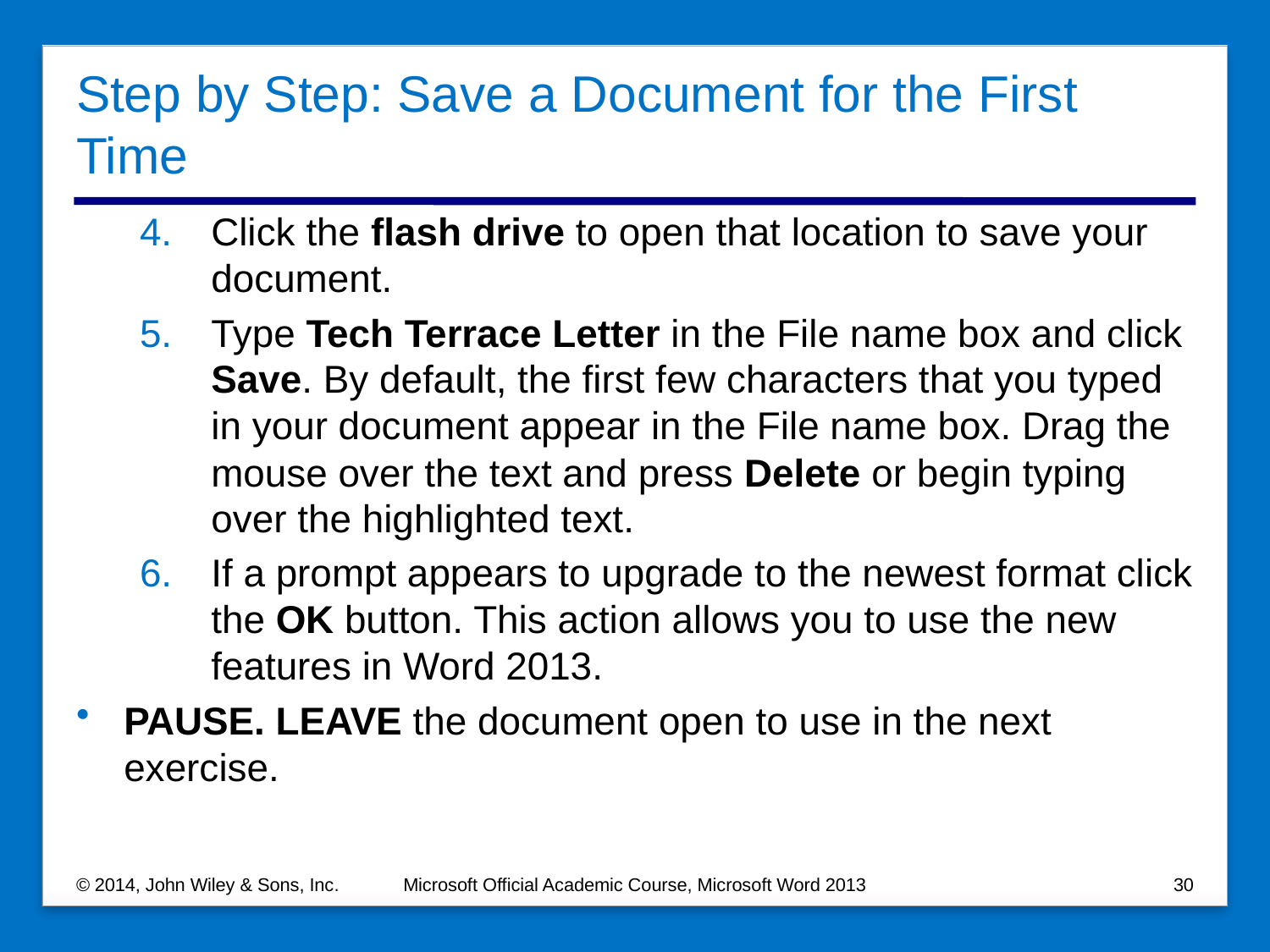

# Step by Step: Save a Document for the First Time
Click the flash drive to open that location to save your document.
Type Tech Terrace Letter in the File name box and click Save. By default, the first few characters that you typed in your document appear in the File name box. Drag the mouse over the text and press Delete or begin typing over the highlighted text.
If a prompt appears to upgrade to the newest format click the OK button. This action allows you to use the new features in Word 2013.
PAUSE. LEAVE the document open to use in the next exercise.

© 2014, John Wiley & Sons, Inc.
Microsoft Official Academic Course, Microsoft Word 2013
30